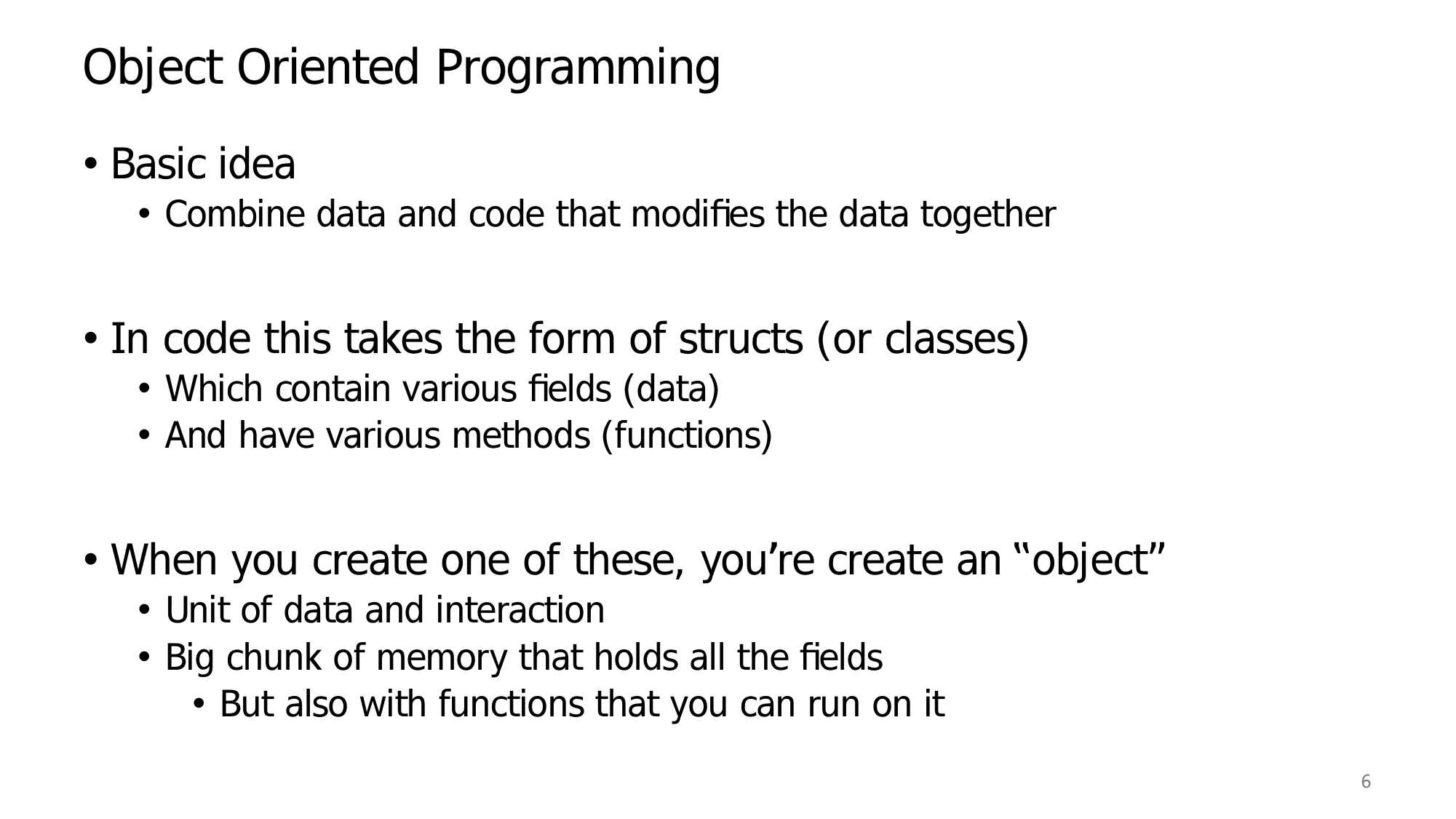

# Object Oriented Programming
Basic idea
Combine data and code that modifies the data together

In code this takes the form of structs (or classes)
Which contain various fields (data)
And have various methods (functions)

When you create one of these, you’re create an “object”
Unit of data and interaction
Big chunk of memory that holds all the fields
But also with functions that you can run on it
6